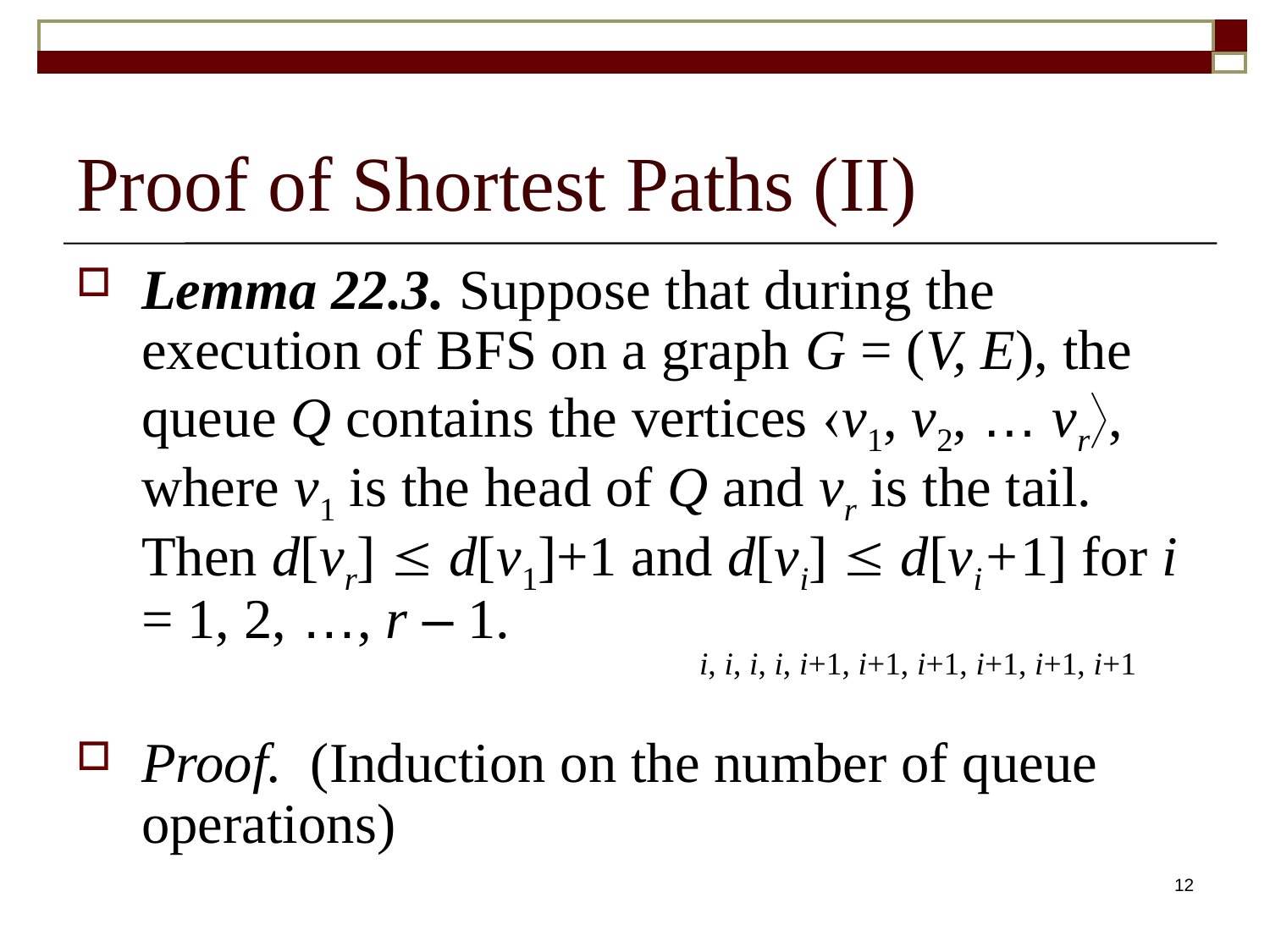

# Proof of Shortest Paths (II)
Lemma 22.3. Suppose that during the execution of BFS on a graph G = (V, E), the queue Q contains the vertices 〈v1, v2, … vr〉, where v1 is the head of Q and vr is the tail. Then d[vr] ≤ d[v1]+1 and d[vi] ≤ d[vi+1] for i = 1, 2, …, r – 1.

Proof.  (Induction on the number of queue operations)
i, i, i, i, i+1, i+1, i+1, i+1, i+1, i+1
12